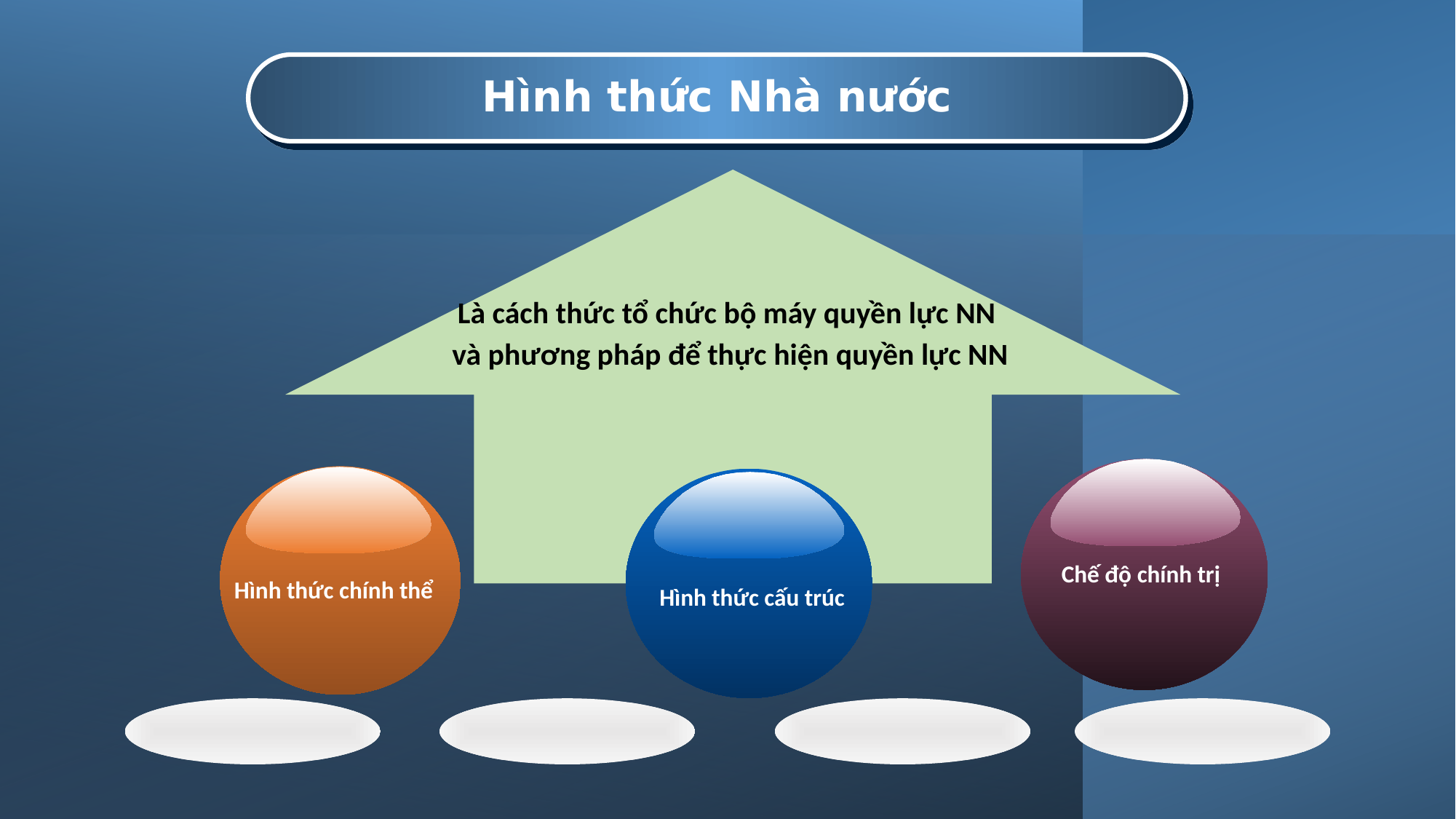

Hình thức Nhà nước

Là cách thức tổ chức bộ máy quyền lực NN
và phương pháp để thực hiện quyền lực NN

Chế độ chính trị

Hình thức chính thể

Hình thức cấu trúc